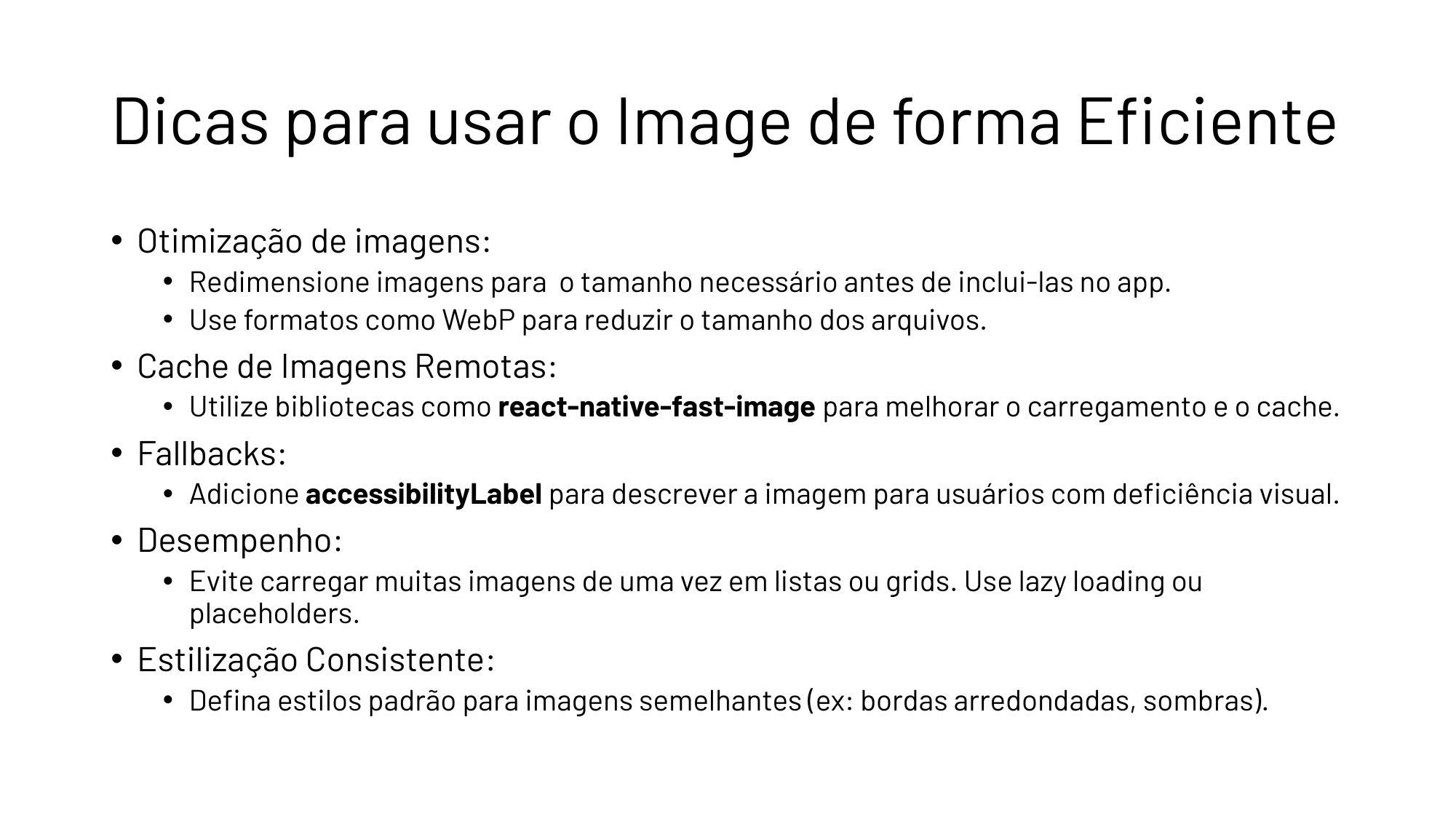

# Dicas para usar o Image de forma Eficiente
Otimização de imagens:
Redimensione imagens para  o tamanho necessário antes de inclui-las no app.
Use formatos como WebP para reduzir o tamanho dos arquivos.
Cache de Imagens Remotas:
Utilize bibliotecas como react-native-fast-image para melhorar o carregamento e o cache.
Fallbacks:
Adicione accessibilityLabel para descrever a imagem para usuários com deficiência visual.
Desempenho:
Evite carregar muitas imagens de uma vez em listas ou grids. Use lazy loading ou placeholders.
Estilização Consistente:
Defina estilos padrão para imagens semelhantes (ex: bordas arredondadas, sombras).